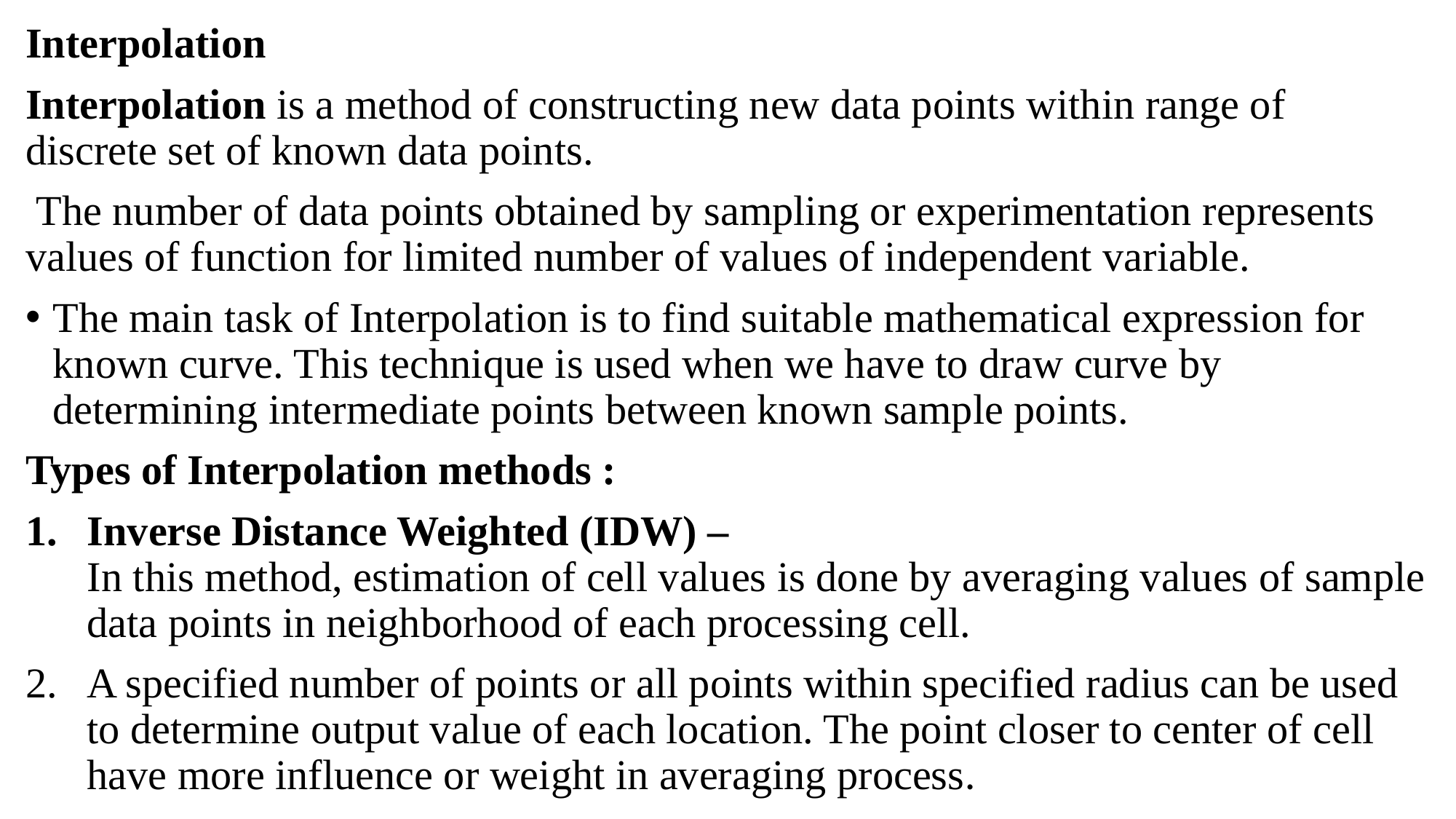

Interpolation
Interpolation is a method of constructing new data points within range of discrete set of known data points.
 The number of data points obtained by sampling or experimentation represents values of function for limited number of values of independent variable.
The main task of Interpolation is to find suitable mathematical expression for known curve. This technique is used when we have to draw curve by determining intermediate points between known sample points.
Types of Interpolation methods :
Inverse Distance Weighted (IDW) –
In this method, estimation of cell values is done by averaging values of sample data points in neighborhood of each processing cell.
A specified number of points or all points within specified radius can be used to determine output value of each location. The point closer to center of cell have more influence or weight in averaging process.